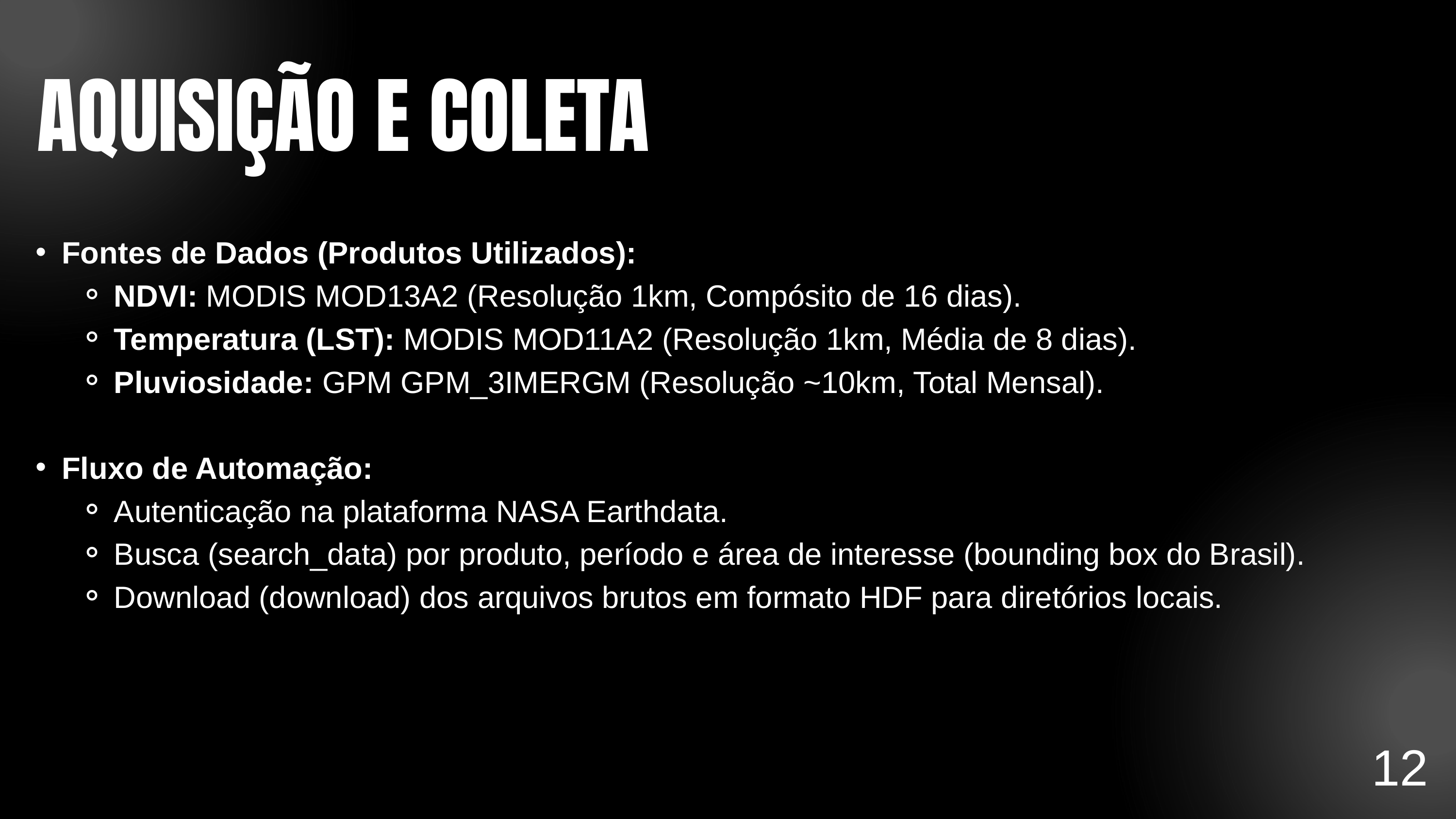

AQUISIÇÃO E COLETA
Fontes de Dados (Produtos Utilizados):
NDVI: MODIS MOD13A2 (Resolução 1km, Compósito de 16 dias).
Temperatura (LST): MODIS MOD11A2 (Resolução 1km, Média de 8 dias).
Pluviosidade: GPM GPM_3IMERGM (Resolução ~10km, Total Mensal).

Fluxo de Automação:
Autenticação na plataforma NASA Earthdata.
Busca (search_data) por produto, período e área de interesse (bounding box do Brasil).
Download (download) dos arquivos brutos em formato HDF para diretórios locais.

12